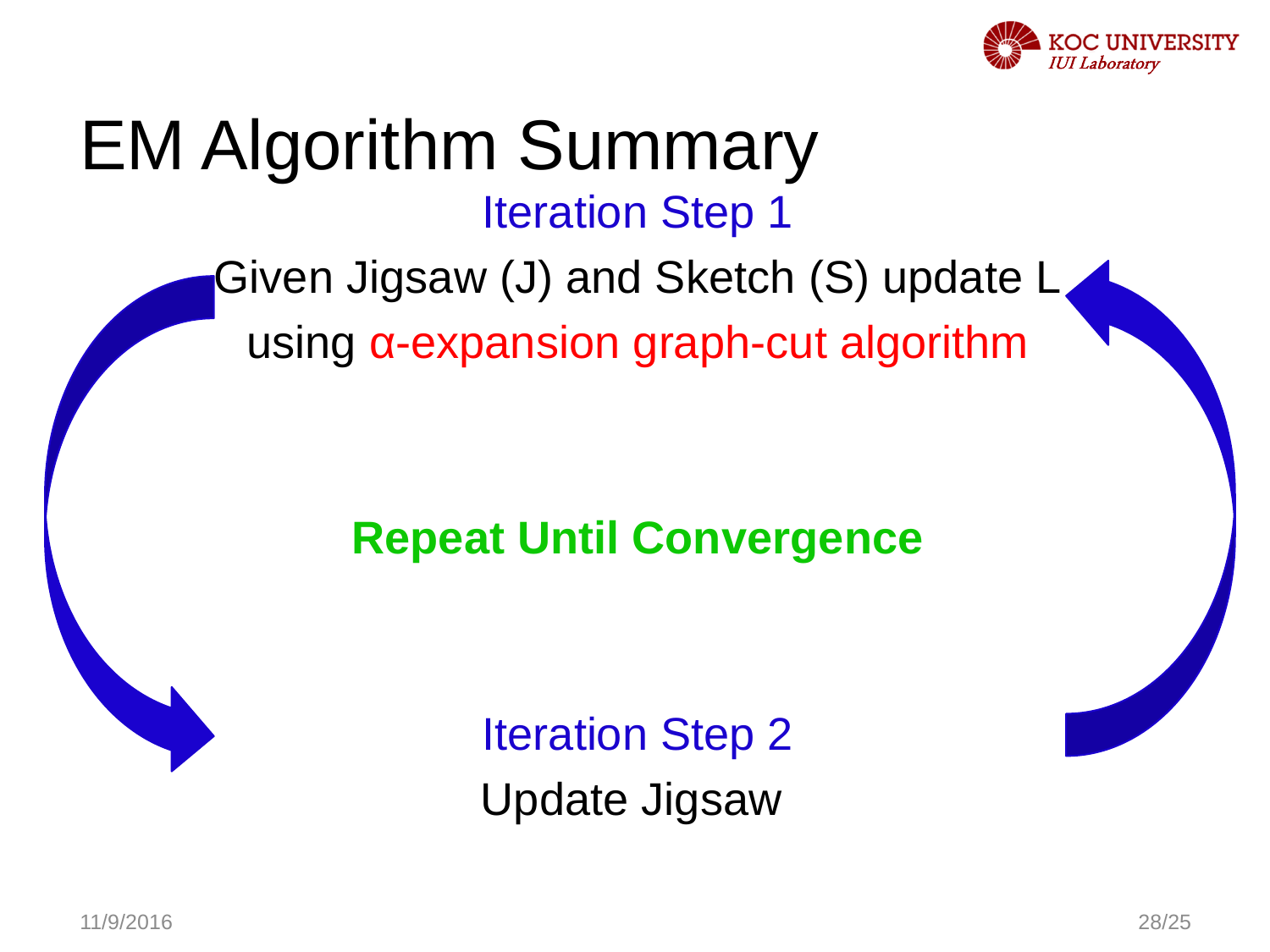

# EM Algorithm Summary
Iteration Step 1
Given Jigsaw (J) and Sketch (S) update L
using α-expansion graph-cut algorithm

Repeat Until Convergence

Iteration Step 2
Update Jigsaw

11/9/2016
28/25